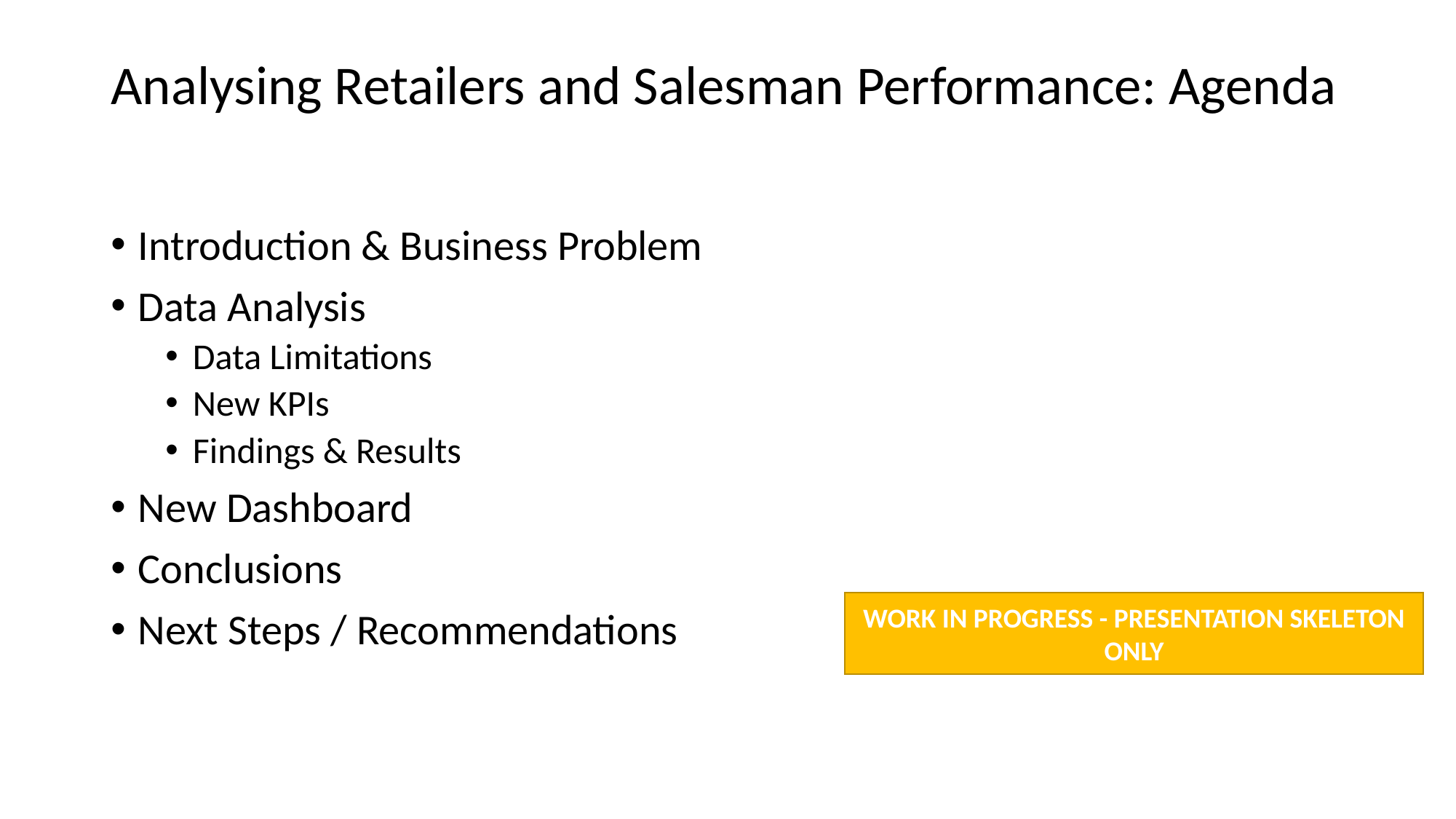

# Analysing Retailers and Salesman Performance: Agenda
Introduction & Business Problem
Data Analysis
Data Limitations
New KPIs
Findings & Results
New Dashboard
Conclusions
Next Steps / Recommendations
WORK IN PROGRESS - PRESENTATION SKELETON ONLY